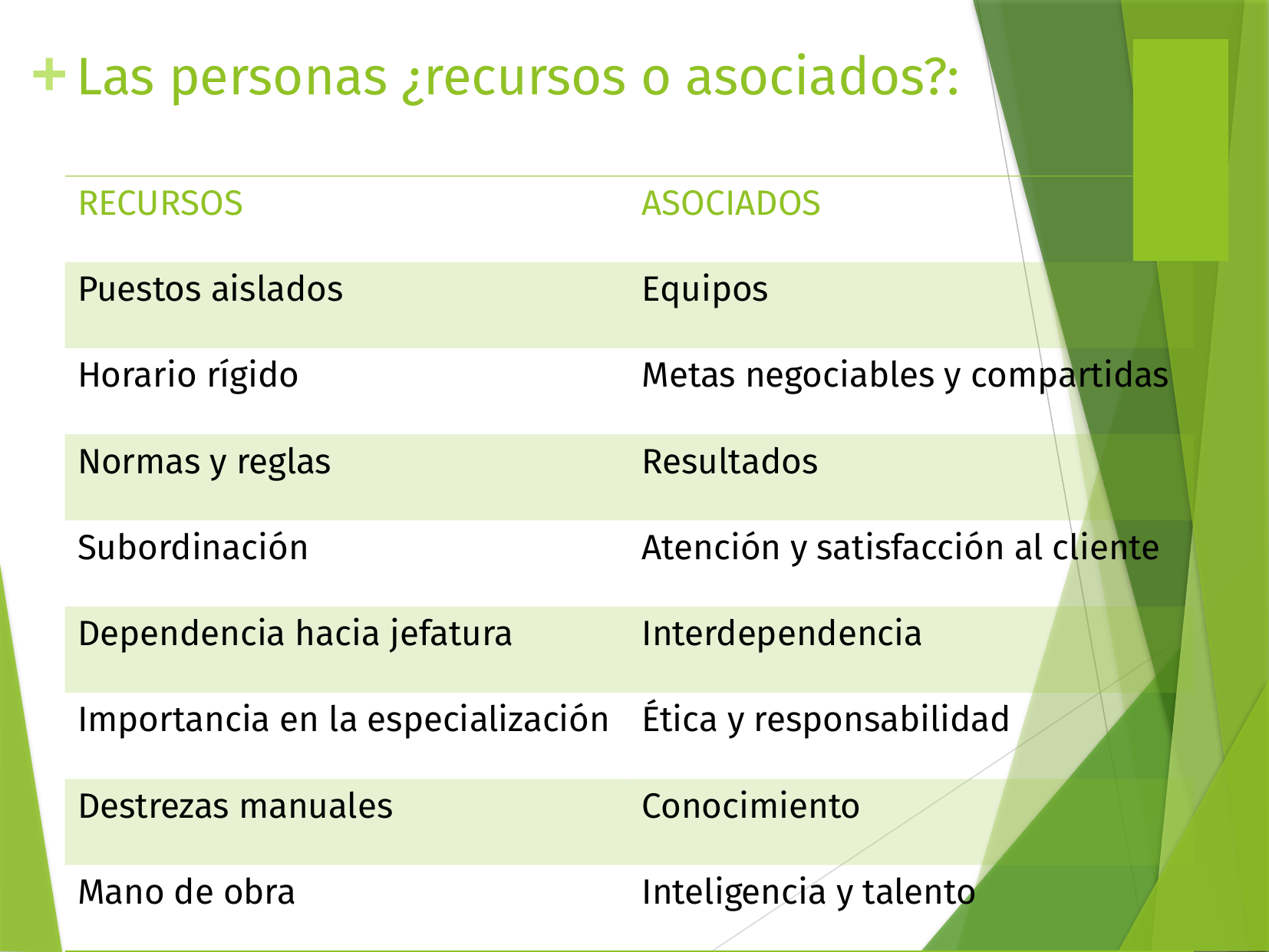

# Las personas ¿recursos o asociados?:
| RECURSOS | ASOCIADOS |
| --- | --- |
| Puestos aislados | Equipos |
| Horario rígido | Metas negociables y compartidas |
| Normas y reglas | Resultados |
| Subordinación | Atención y satisfacción al cliente |
| Dependencia hacia jefatura | Interdependencia |
| Importancia en la especialización | Ética y responsabilidad |
| Destrezas manuales | Conocimiento |
| Mano de obra | Inteligencia y talento |